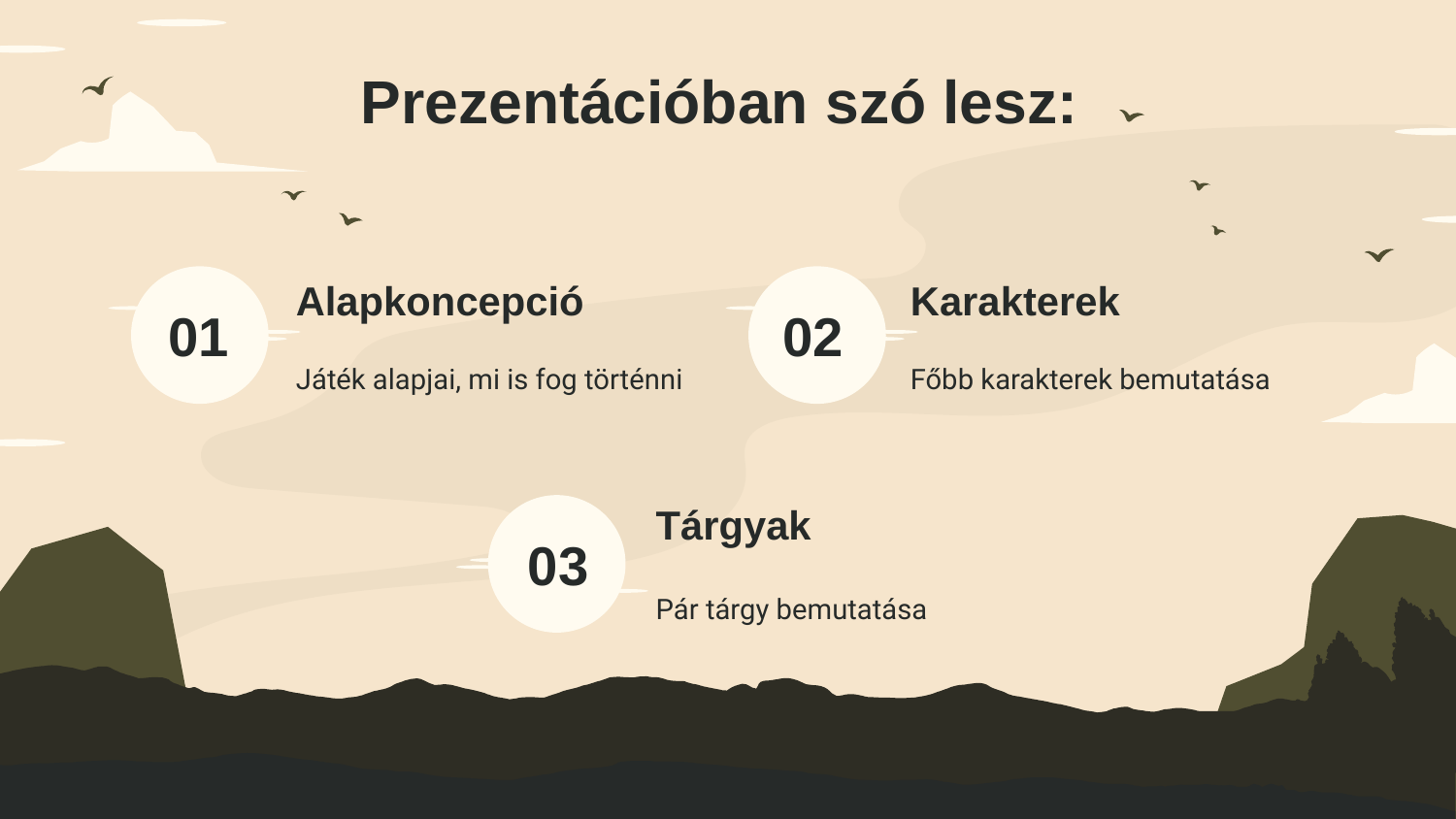

Prezentációban szó lesz:
# Alapkoncepció
Karakterek

02
01
Játék alapjai, mi is fog történni
Főbb karakterek bemutatása
Tárgyak

03
Pár tárgy bemutatása